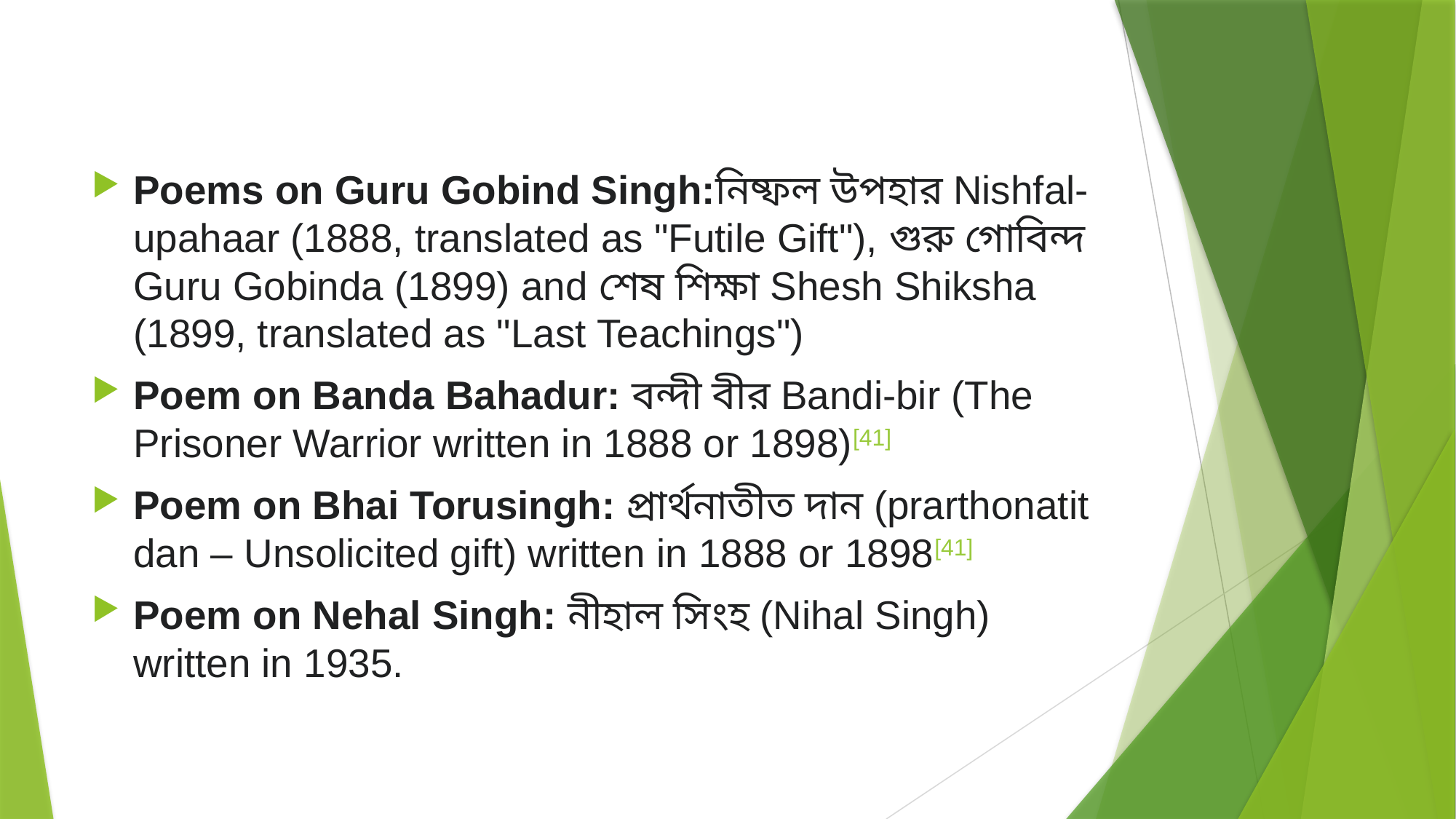

#
Poems on Guru Gobind Singh:নিষ্ফল উপহার Nishfal-upahaar (1888, translated as "Futile Gift"), গুরু গোবিন্দ Guru Gobinda (1899) and শেষ শিক্ষা Shesh Shiksha (1899, translated as "Last Teachings")
Poem on Banda Bahadur: বন্দী বীর Bandi-bir (The Prisoner Warrior written in 1888 or 1898)[41]
Poem on Bhai Torusingh: প্রার্থনাতীত দান (prarthonatit dan – Unsolicited gift) written in 1888 or 1898[41]
Poem on Nehal Singh: নীহাল সিংহ (Nihal Singh) written in 1935.